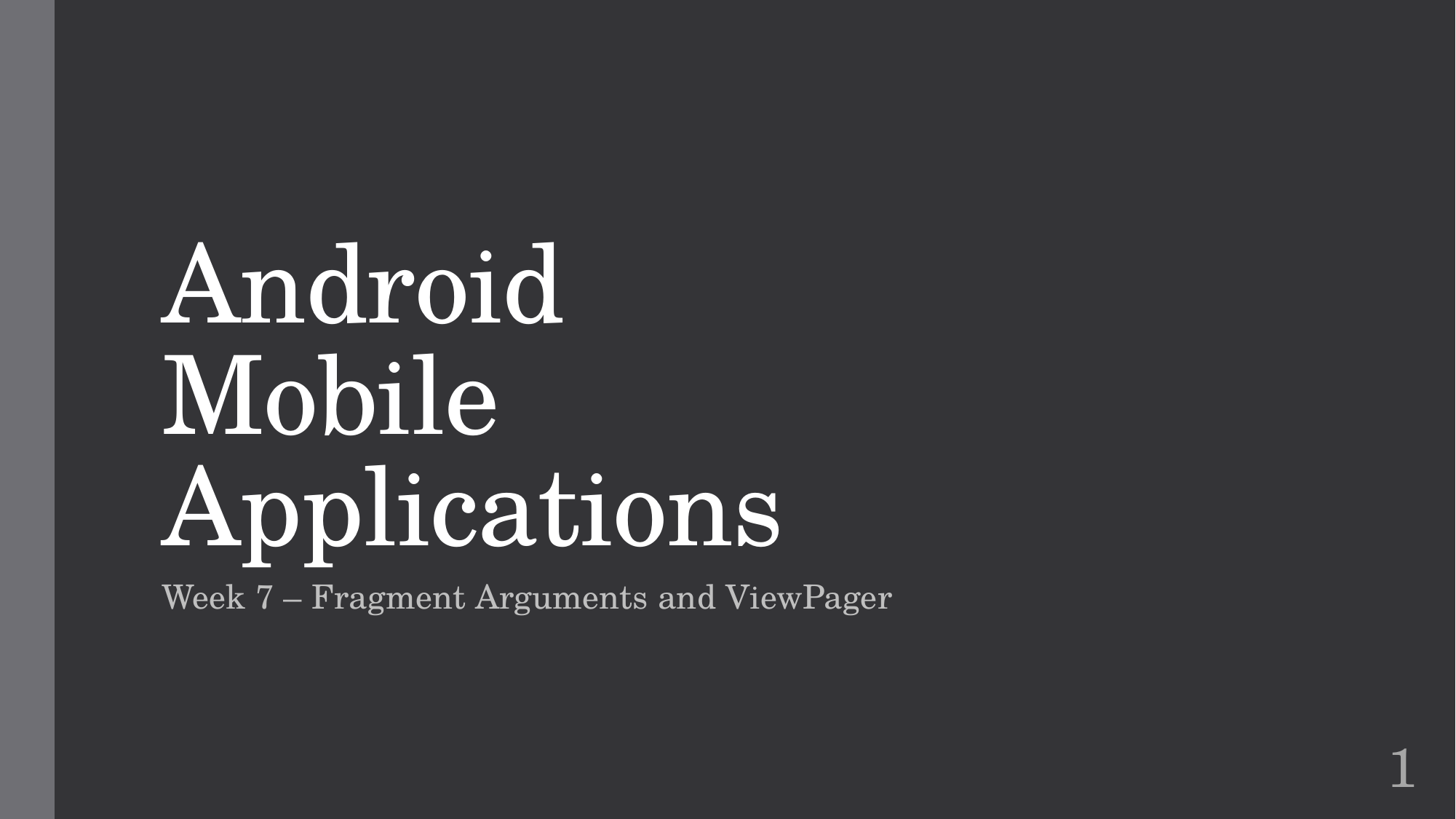

# Android Mobile Applications
Week 7 – Fragment Arguments and ViewPager
1